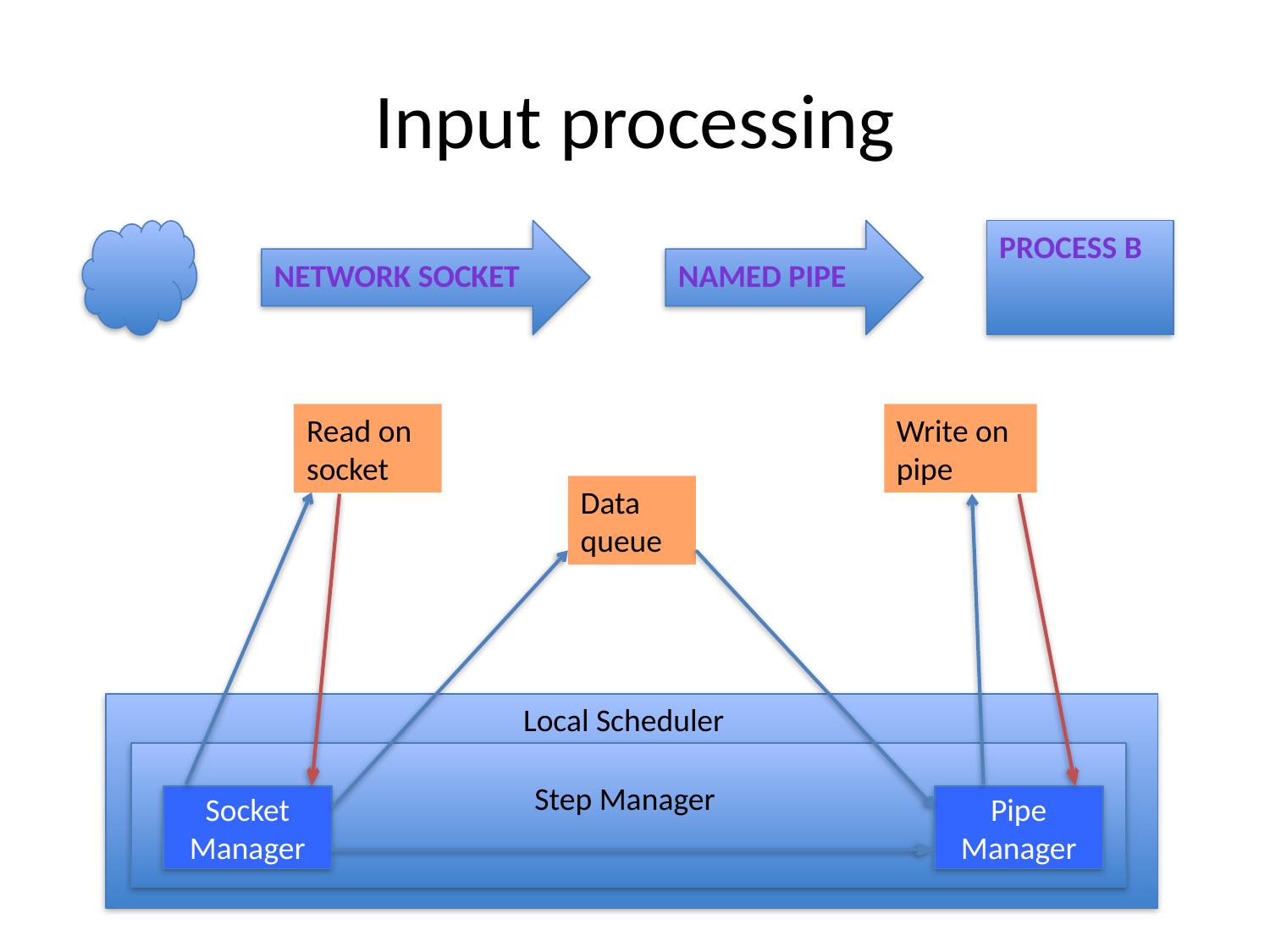

# Input processing
Process B

Network Socket
Named Pipe
Read on socket
Write on pipe
Data queue

Local Scheduler

Step Manager
Socket Manager
Pipe Manager